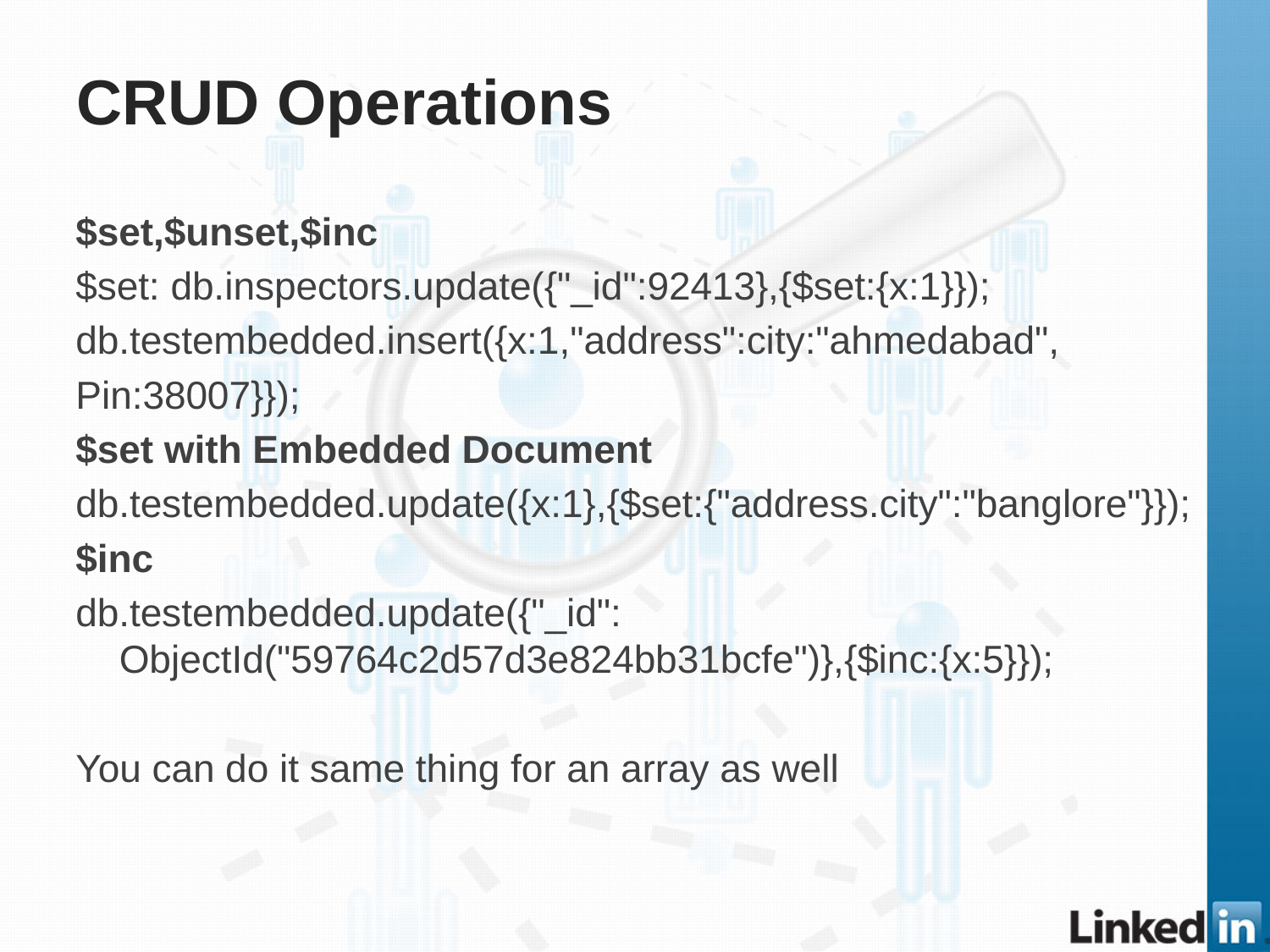

# CRUD Operations
$set,$unset,$inc
$set: db.inspectors.update({"_id":92413},{$set:{x:1}});
db.testembedded.insert({x:1,"address":city:"ahmedabad",
Pin:38007}});
$set with Embedded Document
db.testembedded.update({x:1},{$set:{"address.city":"banglore"}});
$inc
db.testembedded.update({"_id": ObjectId("59764c2d57d3e824bb31bcfe")},{$inc:{x:5}});

You can do it same thing for an array as well